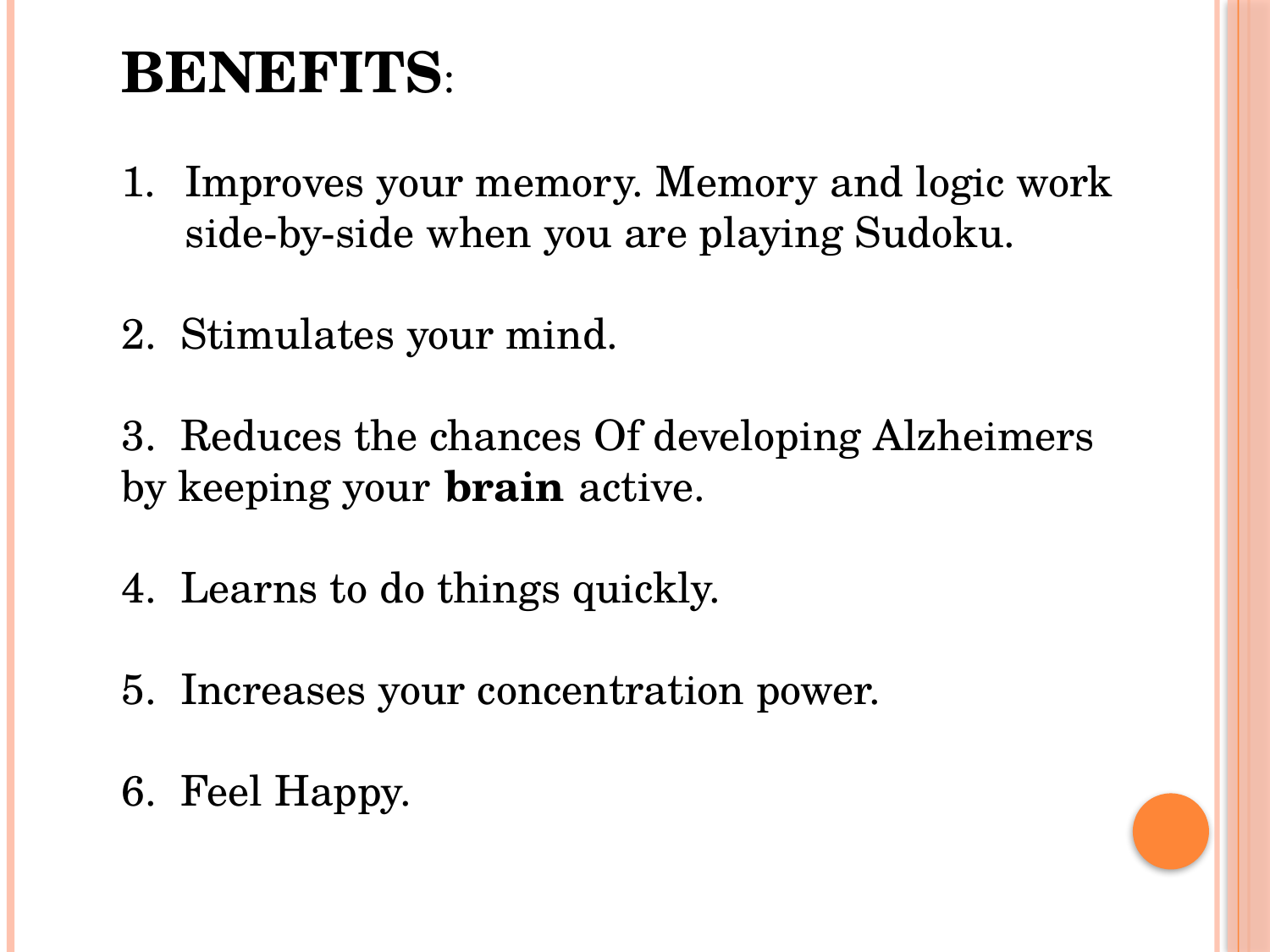

BENEFITS:

Improves your memory. Memory and logic work side-by-side when you are playing Sudoku.

2.  Stimulates your mind.

3.  Reduces the chances Of developing Alzheimers by keeping your brain active.

4.  Learns to do things quickly.

5.  Increases your concentration power.

6.  Feel Happy.